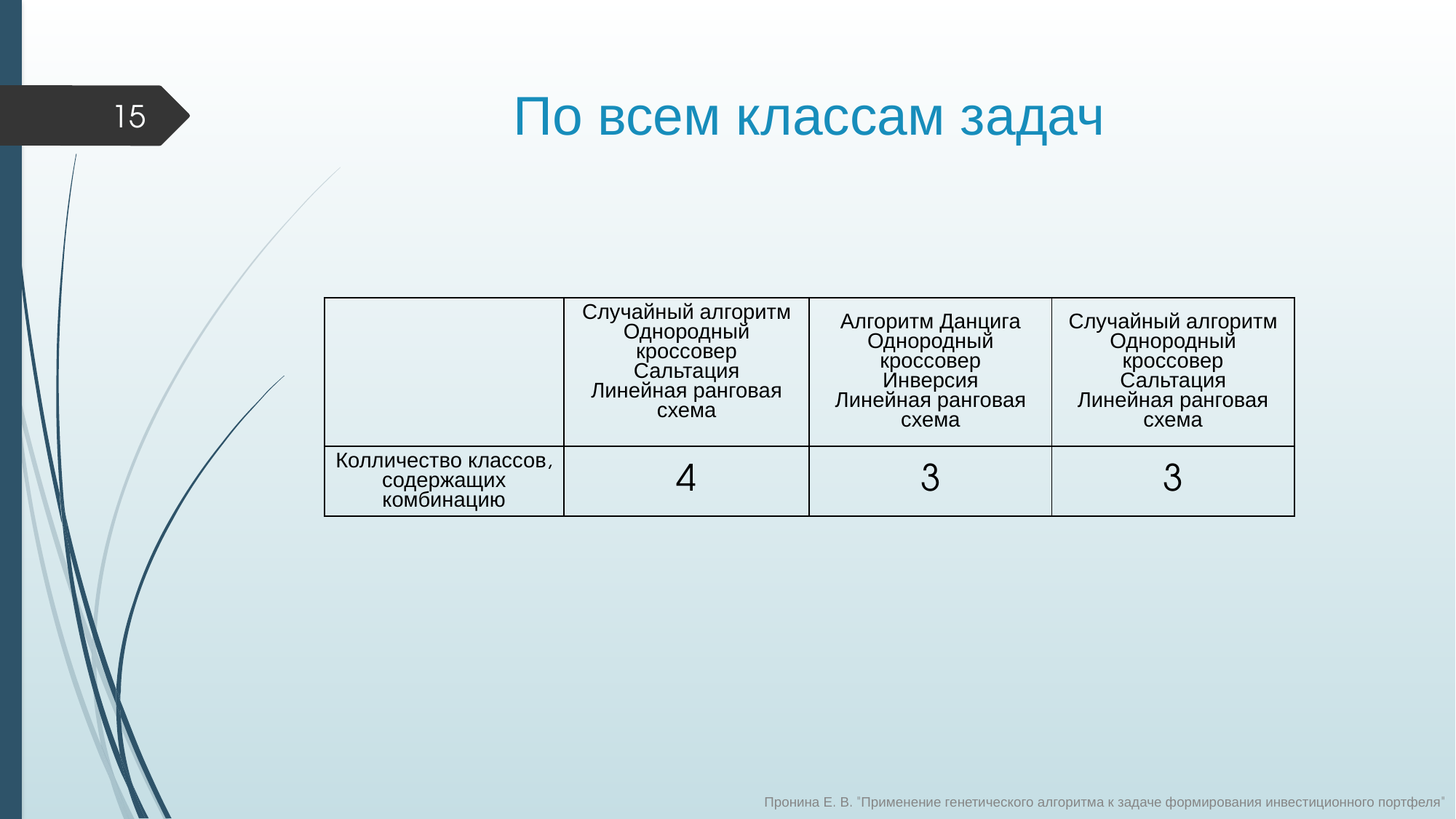

# По всем классам задач
15
|  | Случайный алгоритм Однородный кроссовер Сальтация Линейная ранговая схема | Алгоритм Данцига Однородный кроссовер Инверсия Линейная ранговая схема | Случайный алгоритм Однородный кроссовер Сальтация Линейная ранговая схема |
| --- | --- | --- | --- |
| Колличество классов, содержащих комбинацию | 4 | 3 | 3 |
Пронина Е. В. "Применение генетического алгоритма к задаче формирования инвестиционного портфеля"